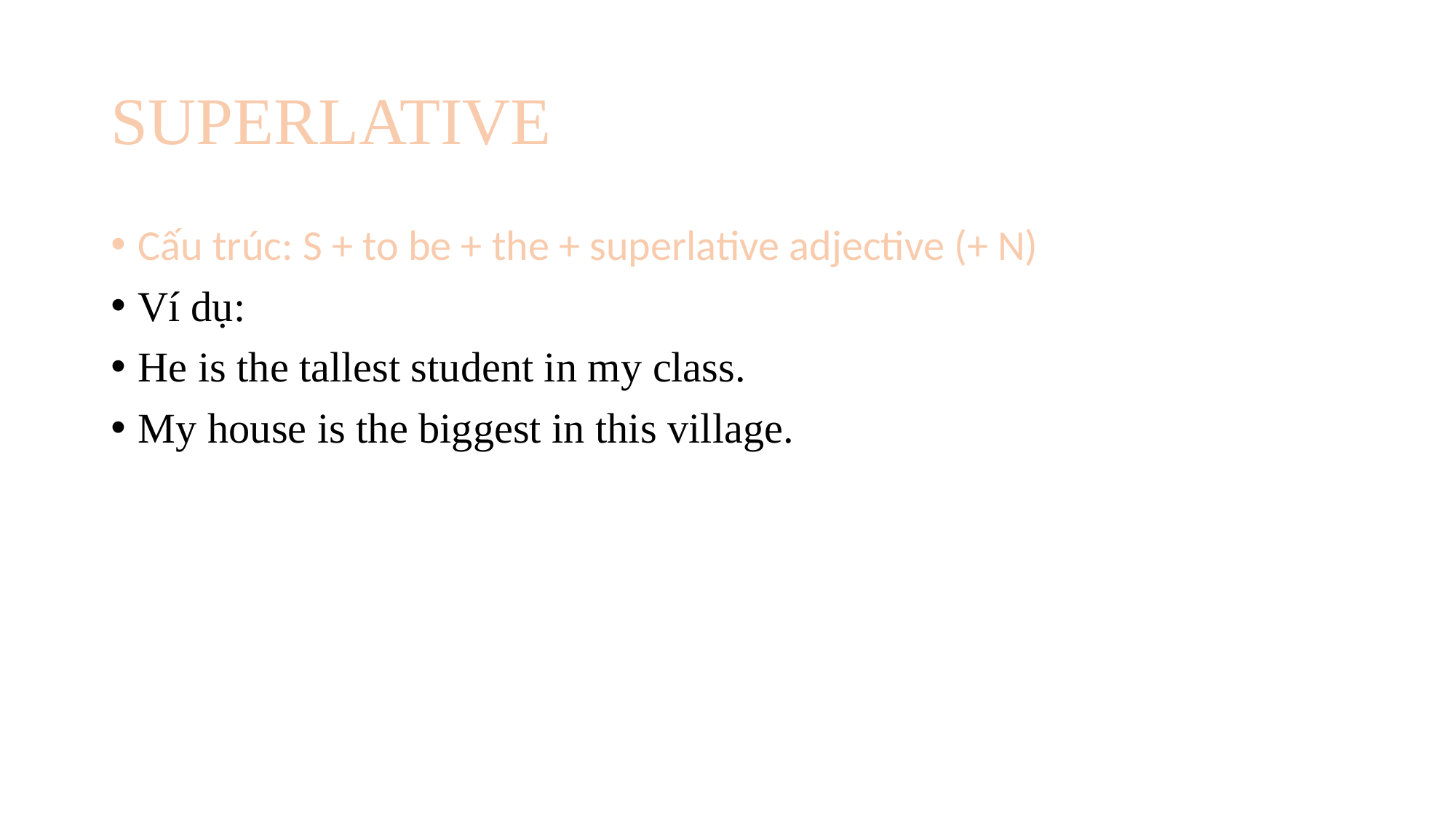

# SUPERLATIVE
Cấu trúc: S + to be + the + superlative adjective (+ N)
Ví dụ:
He is the tallest student in my class.
My house is the biggest in this village.